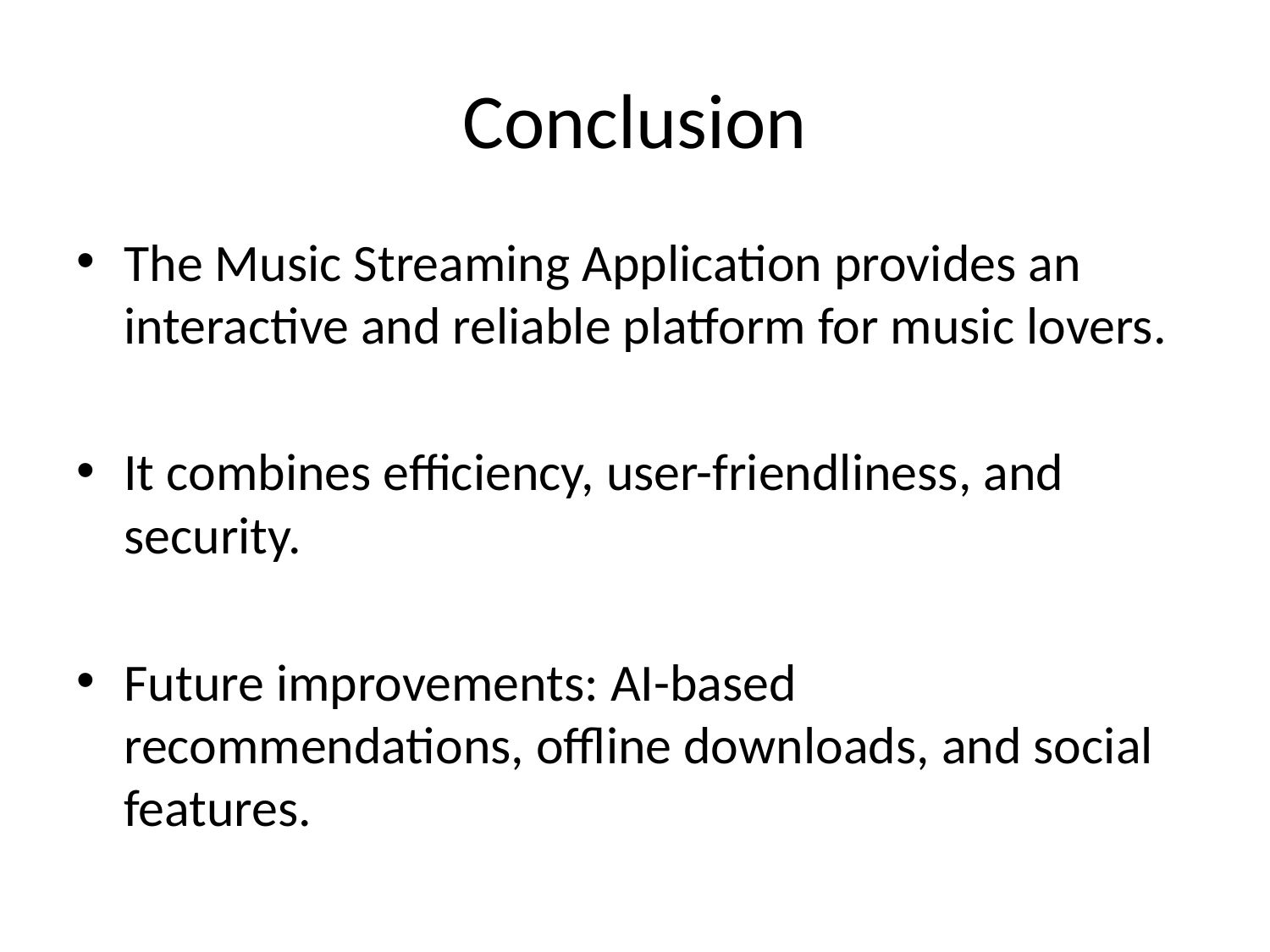

# Conclusion
The Music Streaming Application provides an interactive and reliable platform for music lovers.

It combines efficiency, user-friendliness, and security.

Future improvements: AI-based recommendations, offline downloads, and social features.